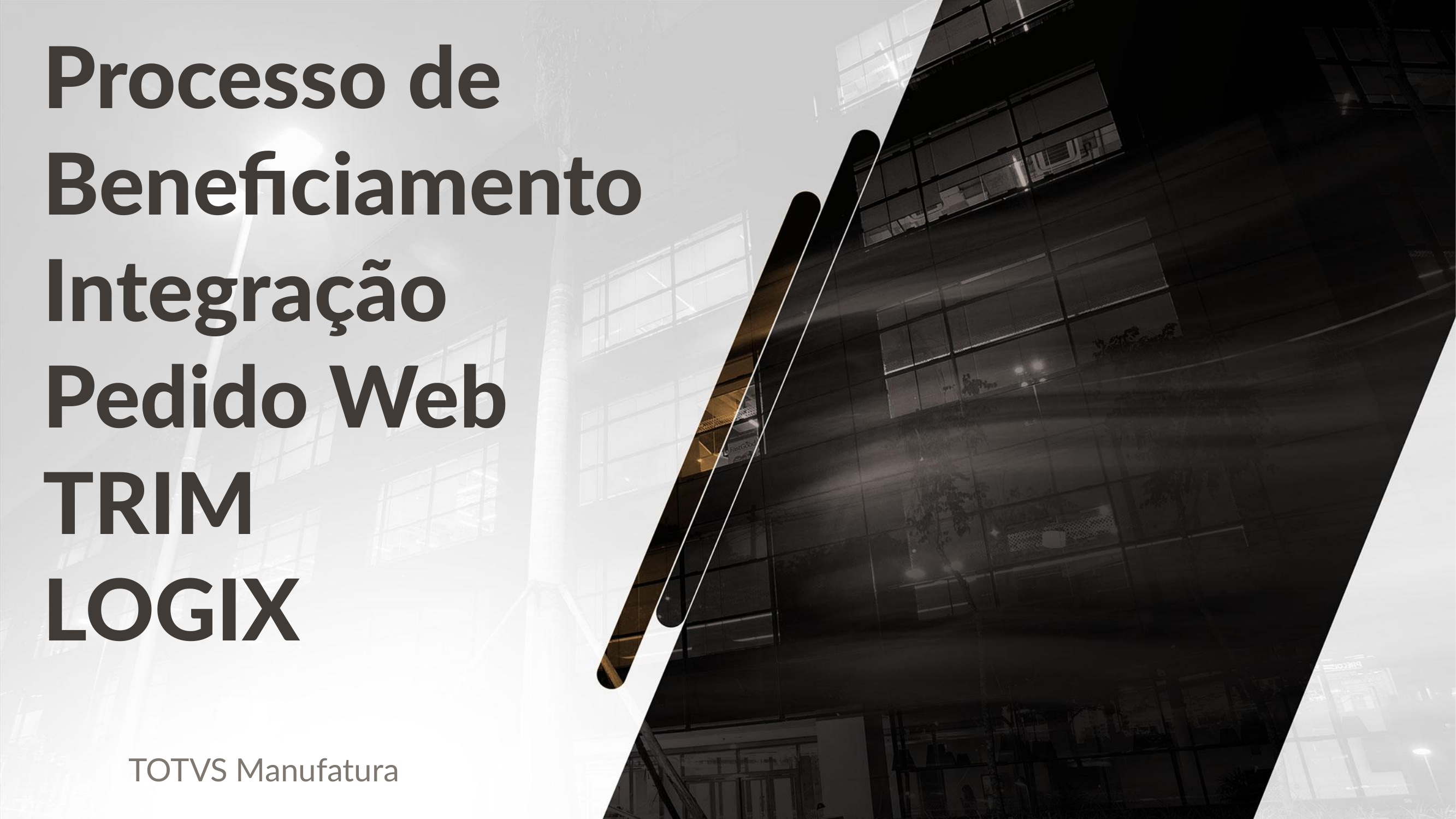

Processo de Beneficiamento
Integração
Pedido Web
TRIM
LOGIX

TOTVS Manufatura